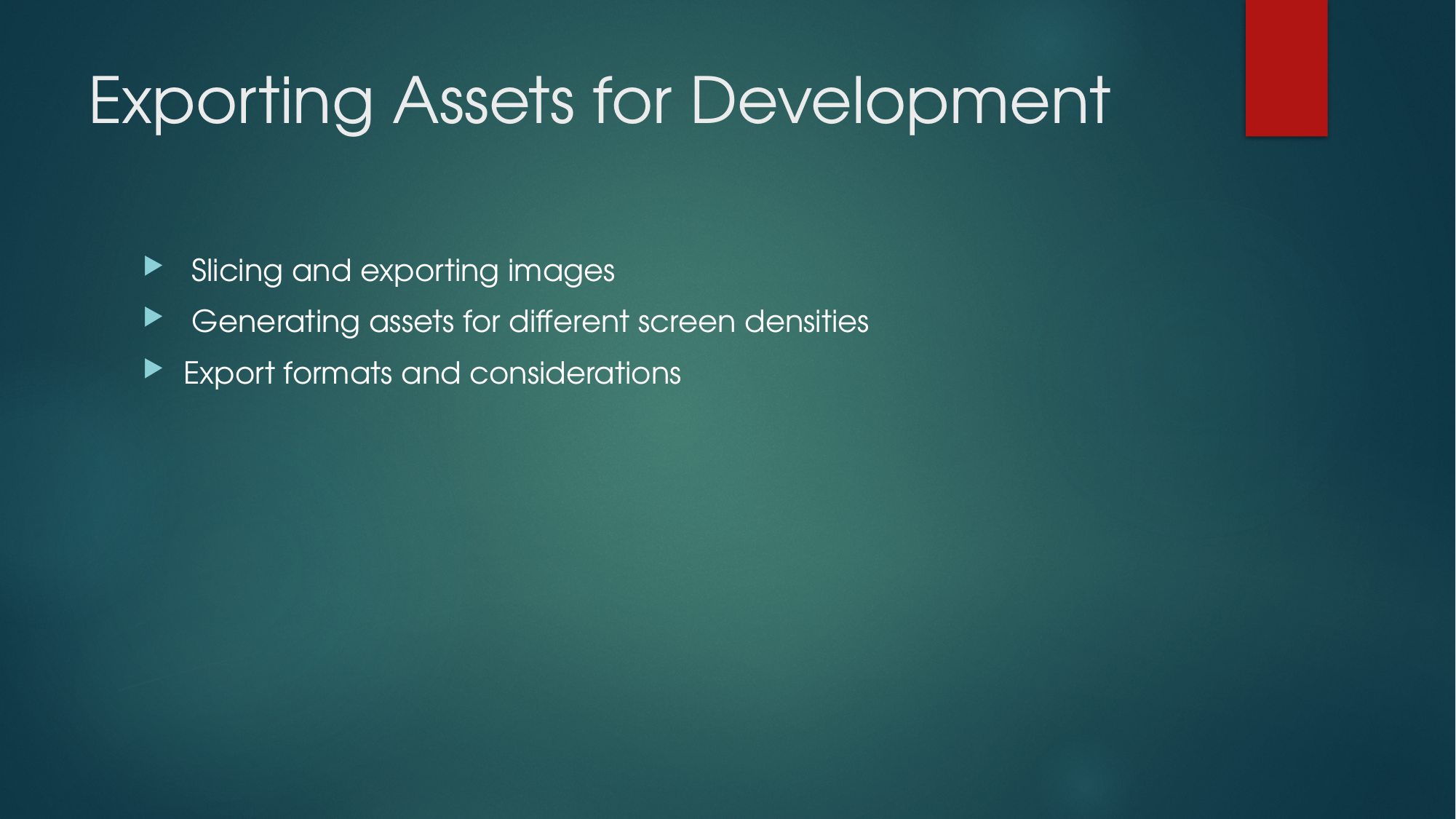

# Exporting Assets for Development
 Slicing and exporting images
 Generating assets for different screen densities
Export formats and considerations